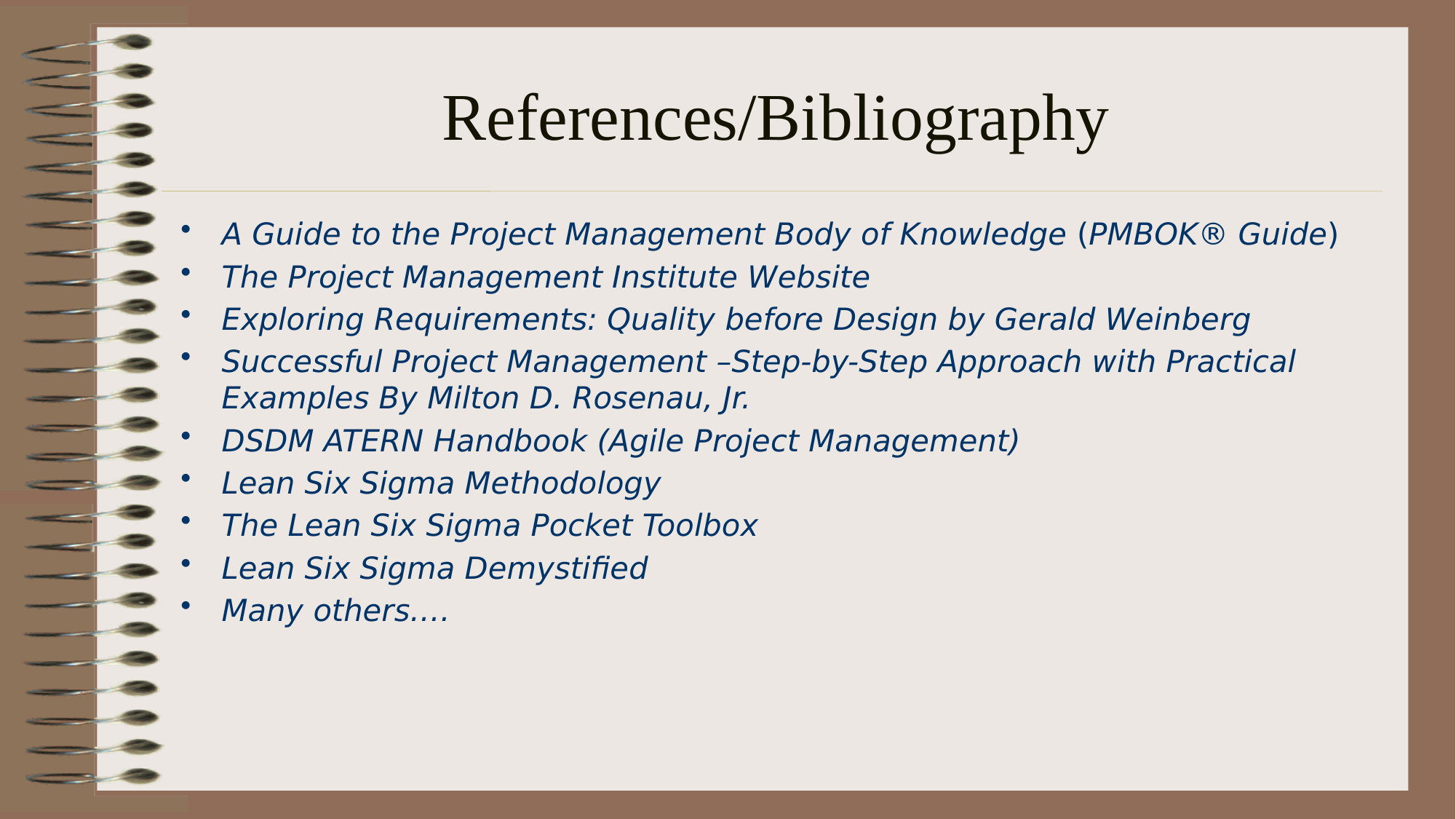

# References/Bibliography
A Guide to the Project Management Body of Knowledge (PMBOK® Guide)
The Project Management Institute Website
Exploring Requirements: Quality before Design by Gerald Weinberg
Successful Project Management –Step-by-Step Approach with Practical Examples By Milton D. Rosenau, Jr.
DSDM ATERN Handbook (Agile Project Management)
Lean Six Sigma Methodology
The Lean Six Sigma Pocket Toolbox
Lean Six Sigma Demystified
Many others….